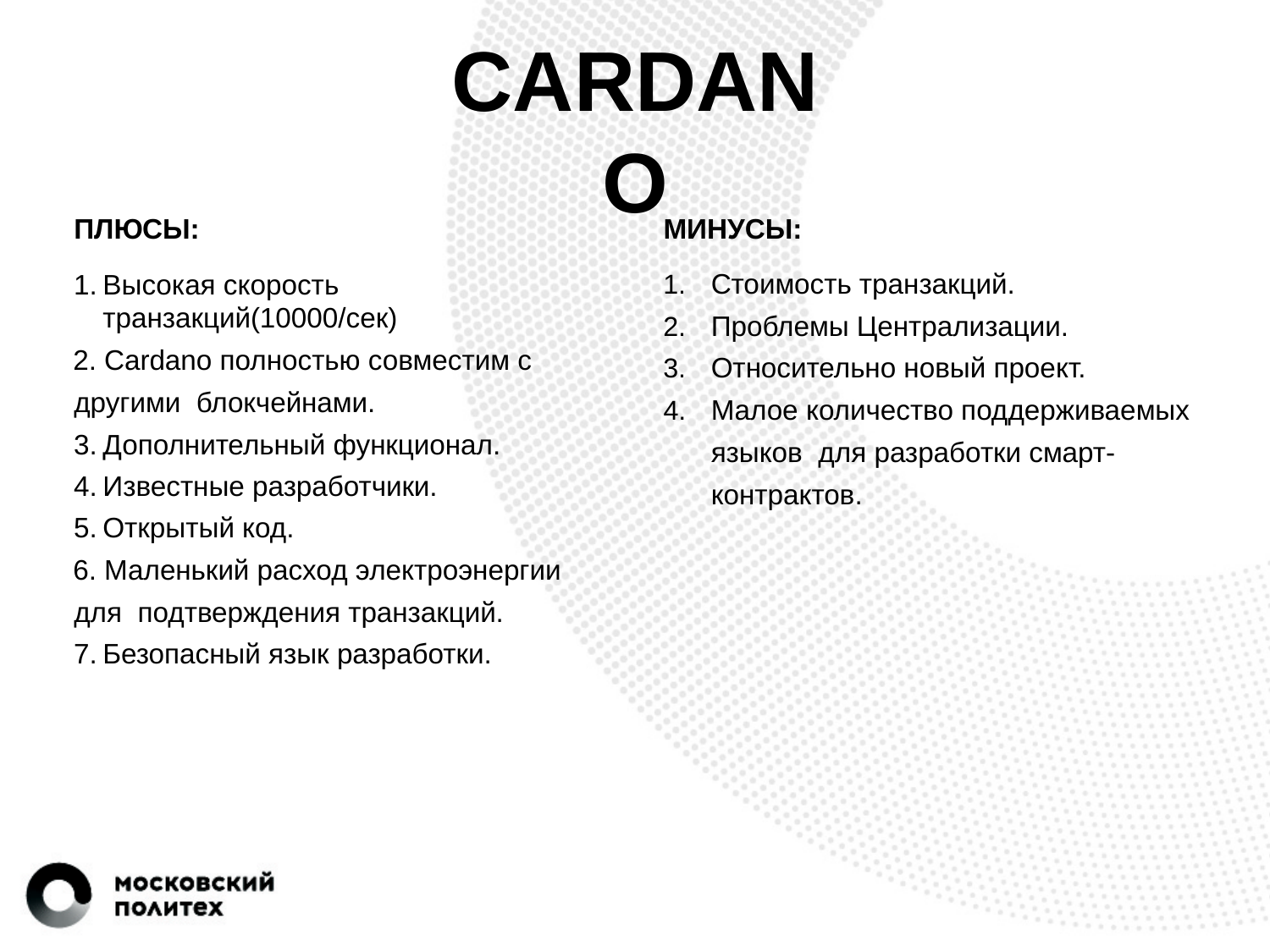

# CARDANO
ПЛЮСЫ:
Высокая скорость транзакций(10000/сек)
 Cardano полностью совместим с другими  блокчейнами.
Дополнительный функционал.
Известные разработчики.
Открытый код.
 Маленький расход электроэнергии для  подтверждения транзакций.
Безопасный язык разработки.
МИНУСЫ:
Стоимость транзакций.
Проблемы Централизации.
Относительно новый проект.
Малое количество поддерживаемых языков  для разработки смарт-контрактов.